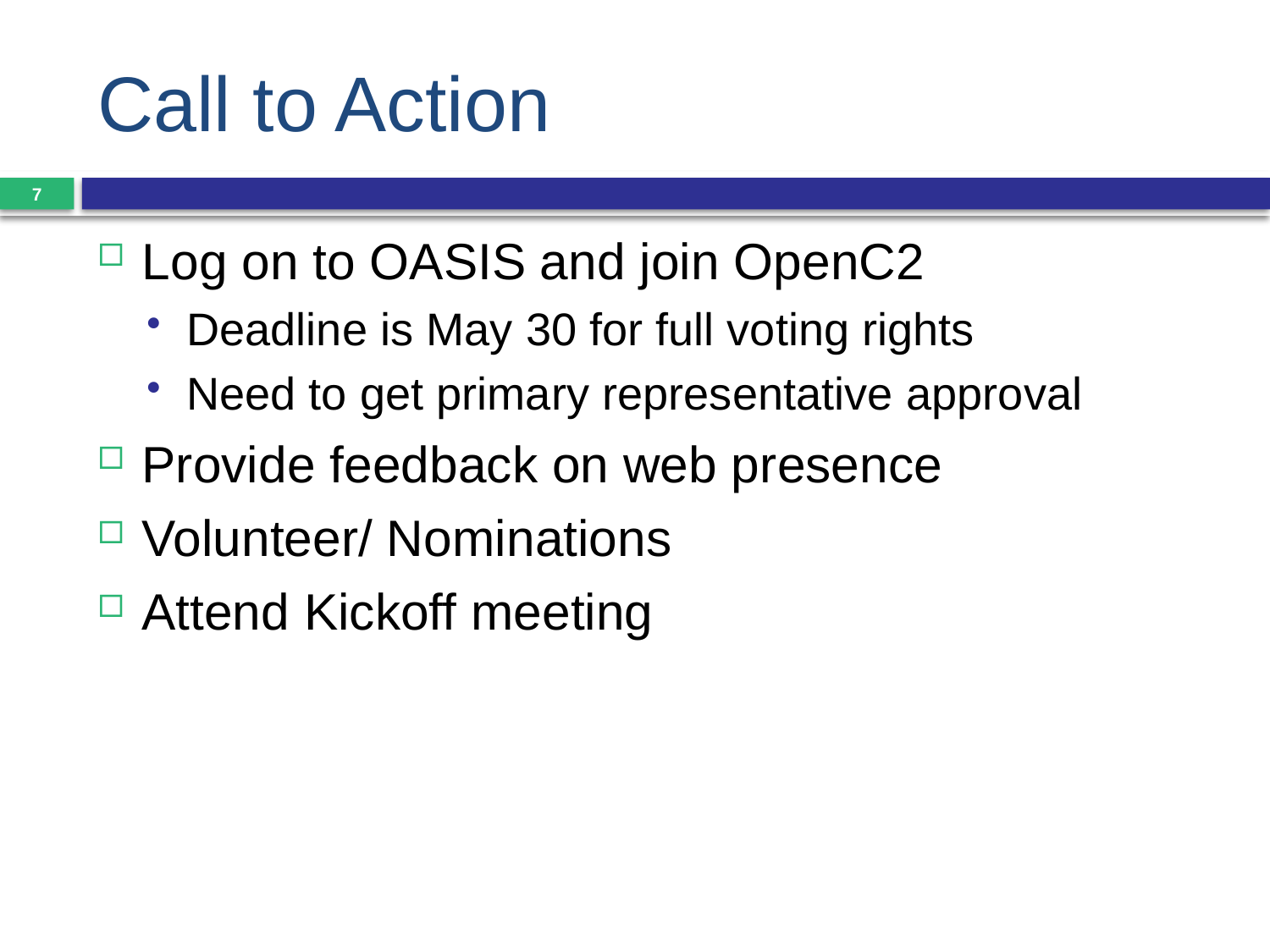

# Call to Action
7
Log on to OASIS and join OpenC2
Deadline is May 30 for full voting rights
Need to get primary representative approval
Provide feedback on web presence
Volunteer/ Nominations
Attend Kickoff meeting